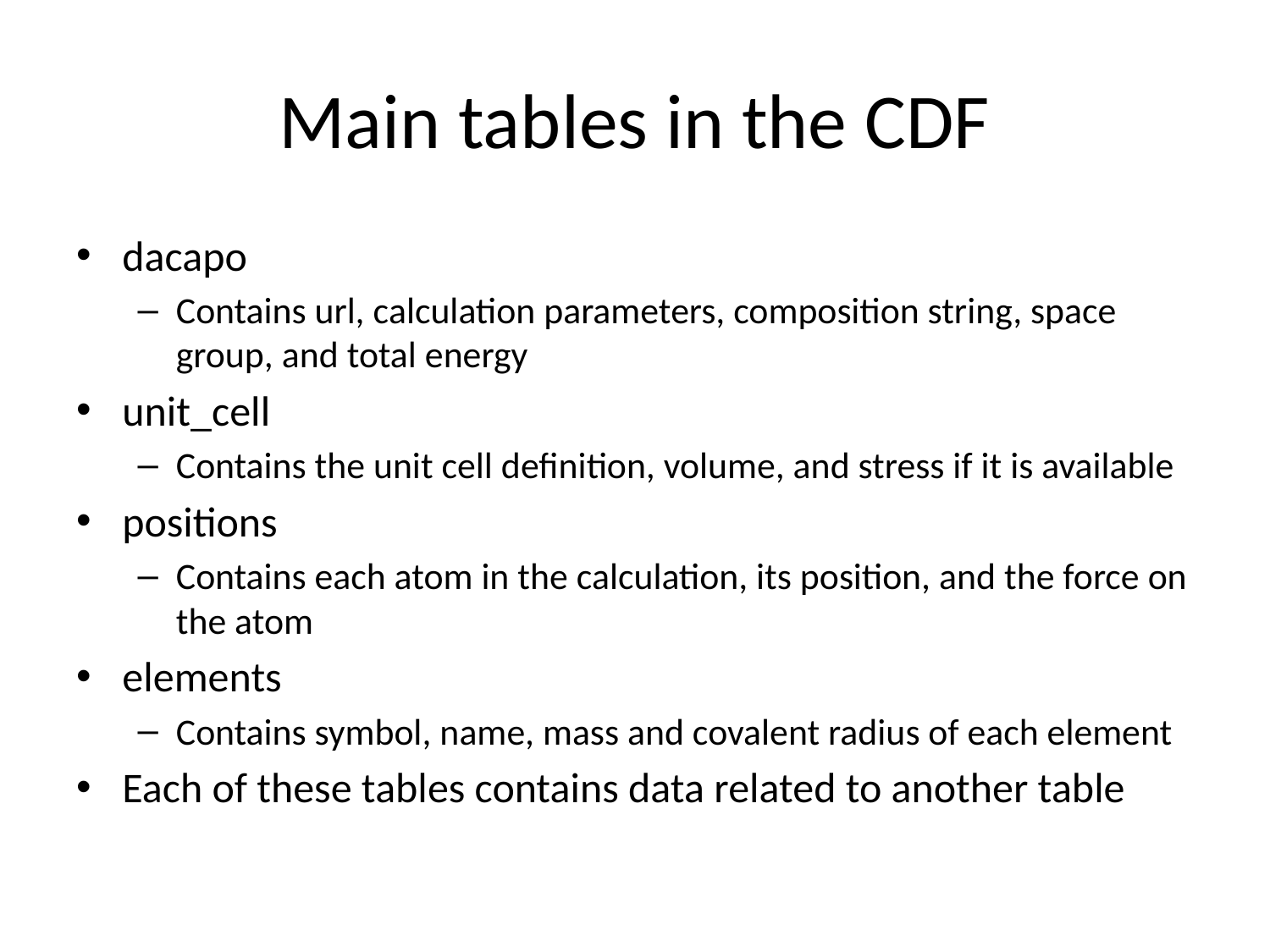

# Main tables in the CDF
dacapo
Contains url, calculation parameters, composition string, space group, and total energy
unit_cell
Contains the unit cell definition, volume, and stress if it is available
positions
Contains each atom in the calculation, its position, and the force on the atom
elements
Contains symbol, name, mass and covalent radius of each element
Each of these tables contains data related to another table